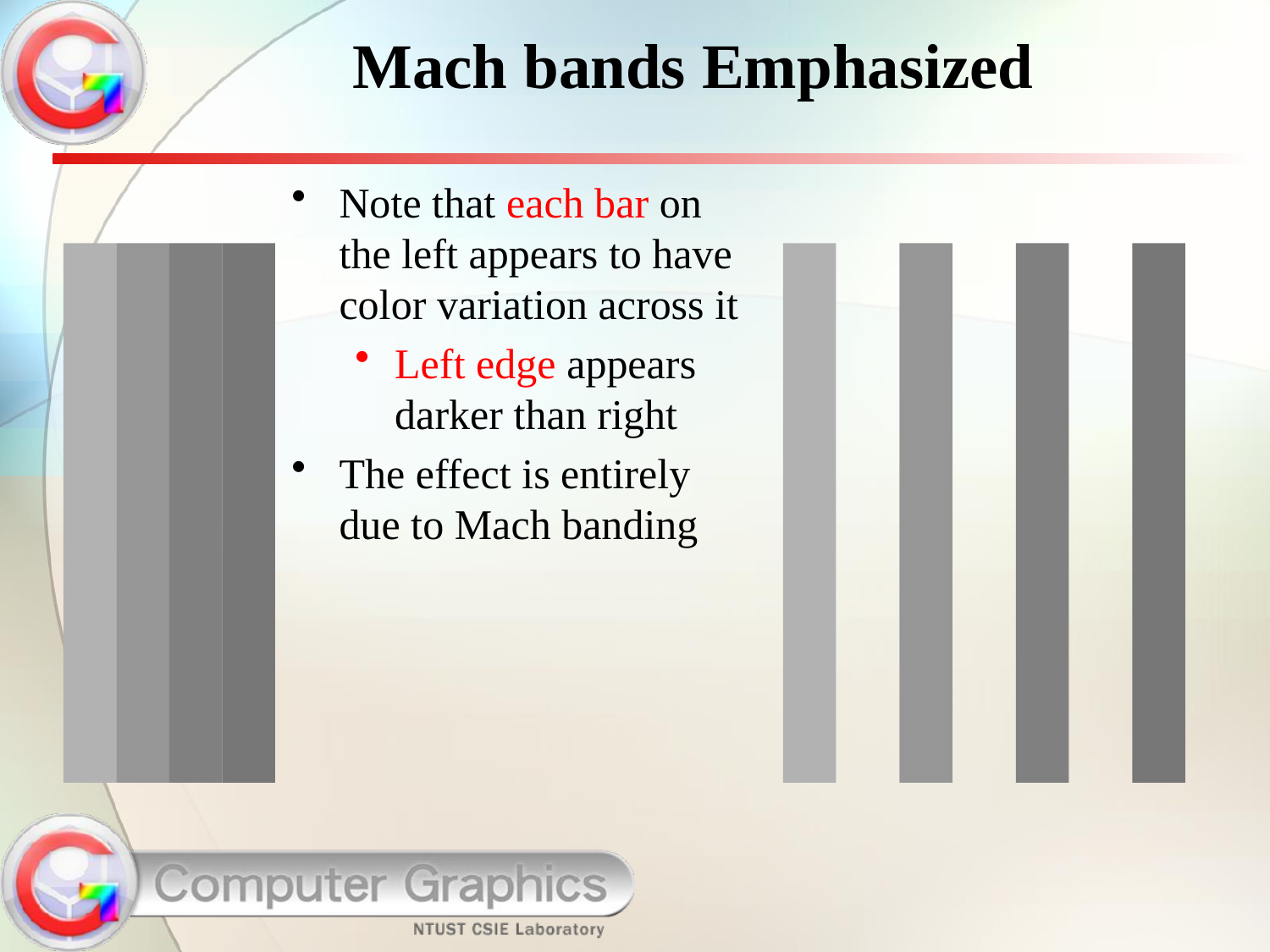

# Mach bands Emphasized
Note that each bar on the left appears to have color variation across it
Left edge appears darker than right
The effect is entirely due to Mach banding